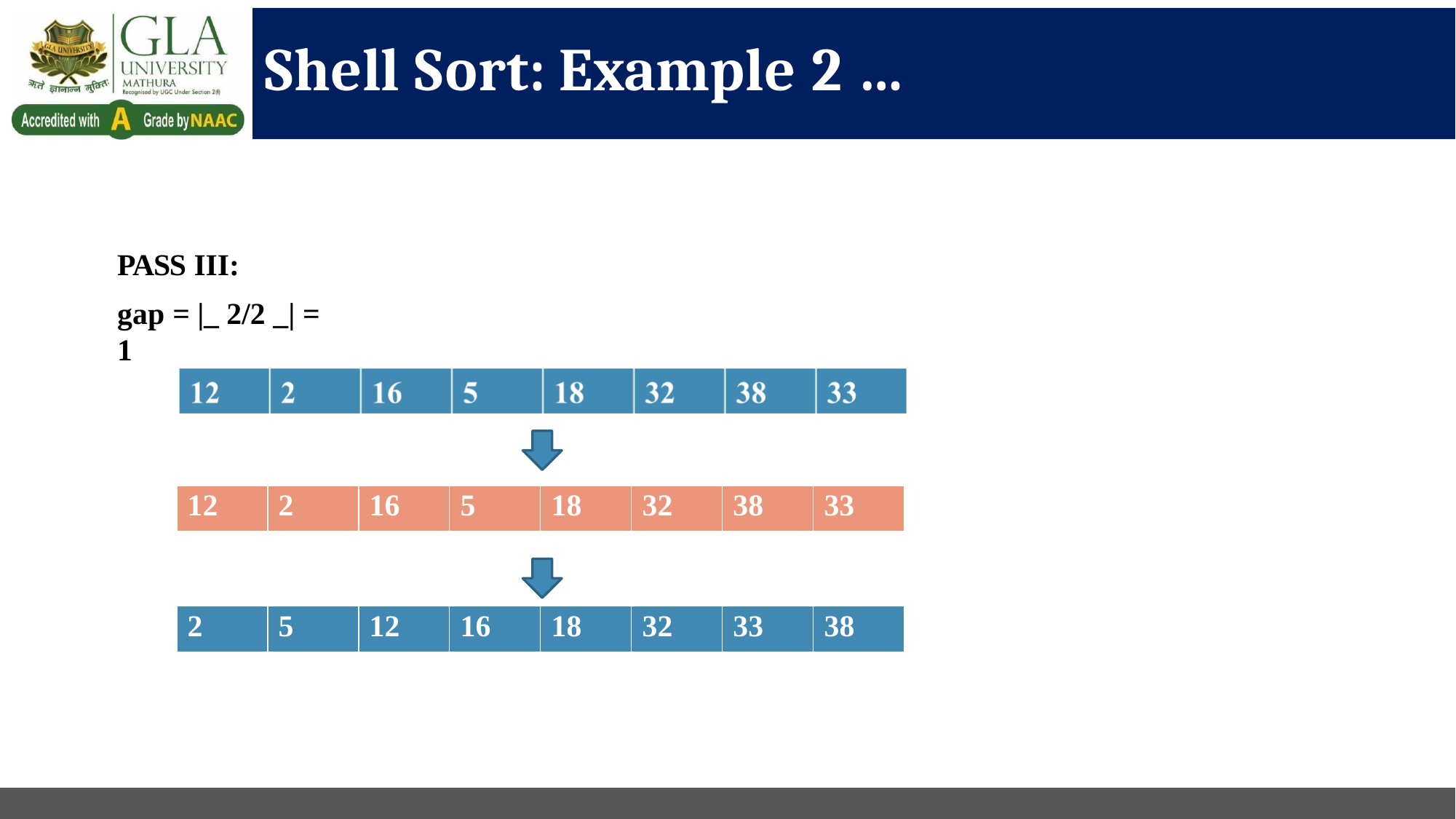

# Shell Sort: Example 2 …
PASS III:
gap = |_ 2/2 _| = 1

| 12 | 2 | 16 | 5 | 18 | 32 | 38 | 33 |
| --- | --- | --- | --- | --- | --- | --- | --- |

| 2 | 5 | 12 | 16 | 18 | 32 | 33 | 38 |
| --- | --- | --- | --- | --- | --- | --- | --- |